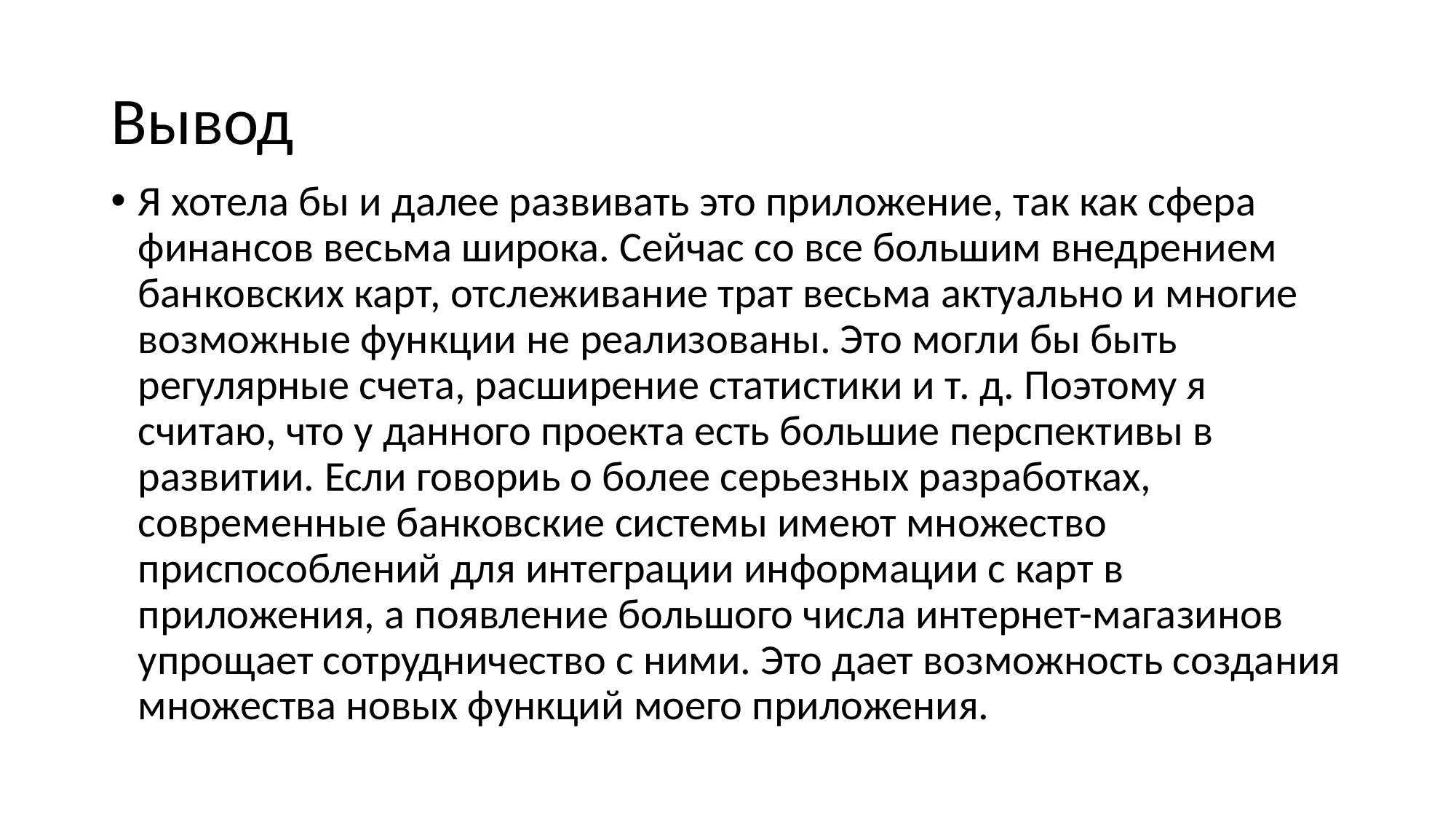

# Вывод
Я хотела бы и далее развивать это приложение, так как сфера финансов весьма широка. Сейчас со все большим внедрением банковских карт, отслеживание трат весьма актуально и многие возможные функции не реализованы. Это могли бы быть регулярные счета, расширение статистики и т. д. Поэтому я считаю, что у данного проекта есть большие перспективы в развитии. Если говориь о более серьезных разработках, современные банковские системы имеют множество приспособлений для интеграции информации с карт в приложения, а появление большого числа интернет-магазинов упрощает сотрудничество с ними. Это дает возможность создания множества новых функций моего приложения.